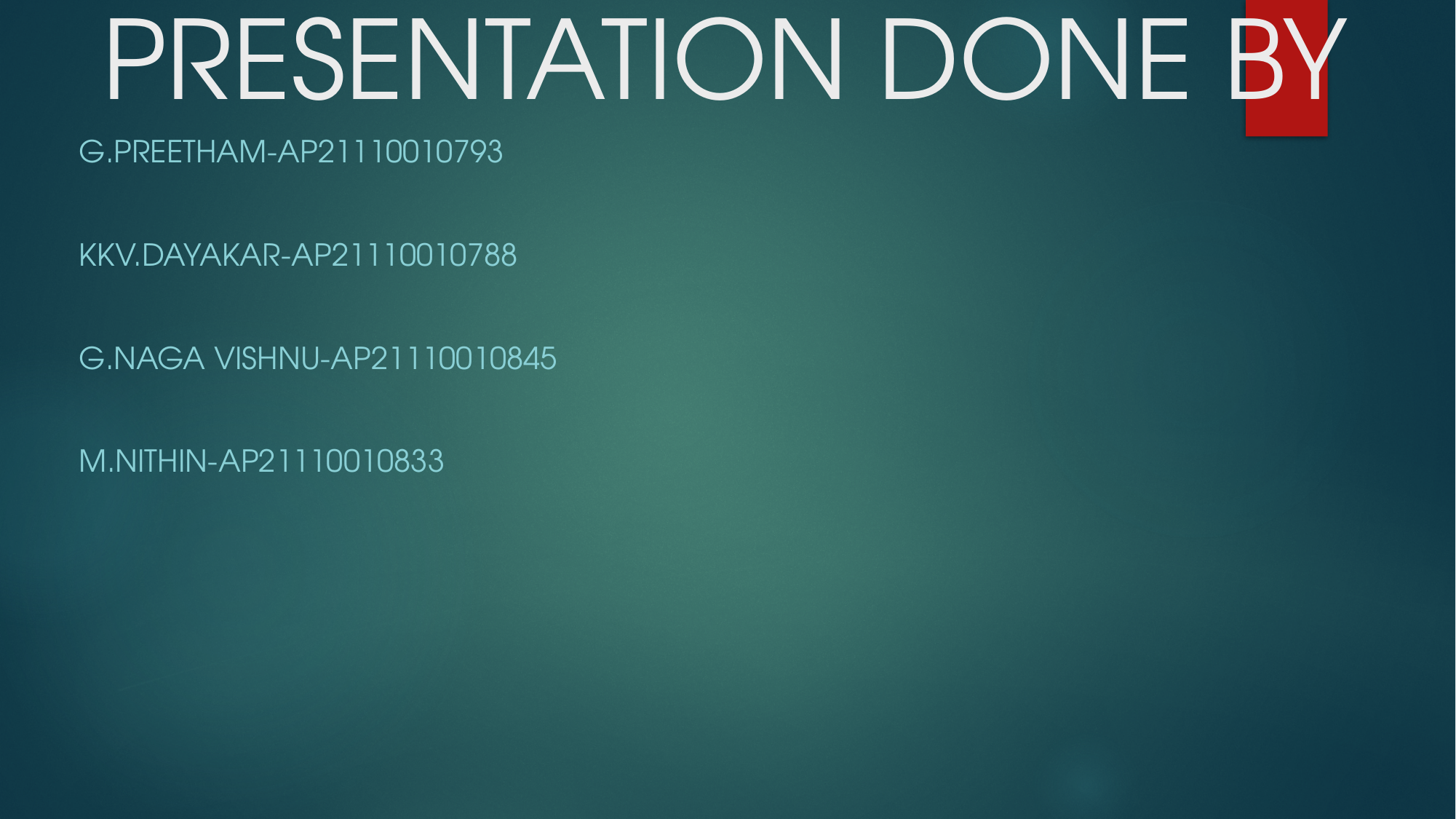

# PRESENTATION DONE BY
G.PREETHAM-AP21110010793

KKV.DAYAKAR-AP21110010788

G.NAGA VISHNU-AP21110010845

M.NITHIN-AP21110010833